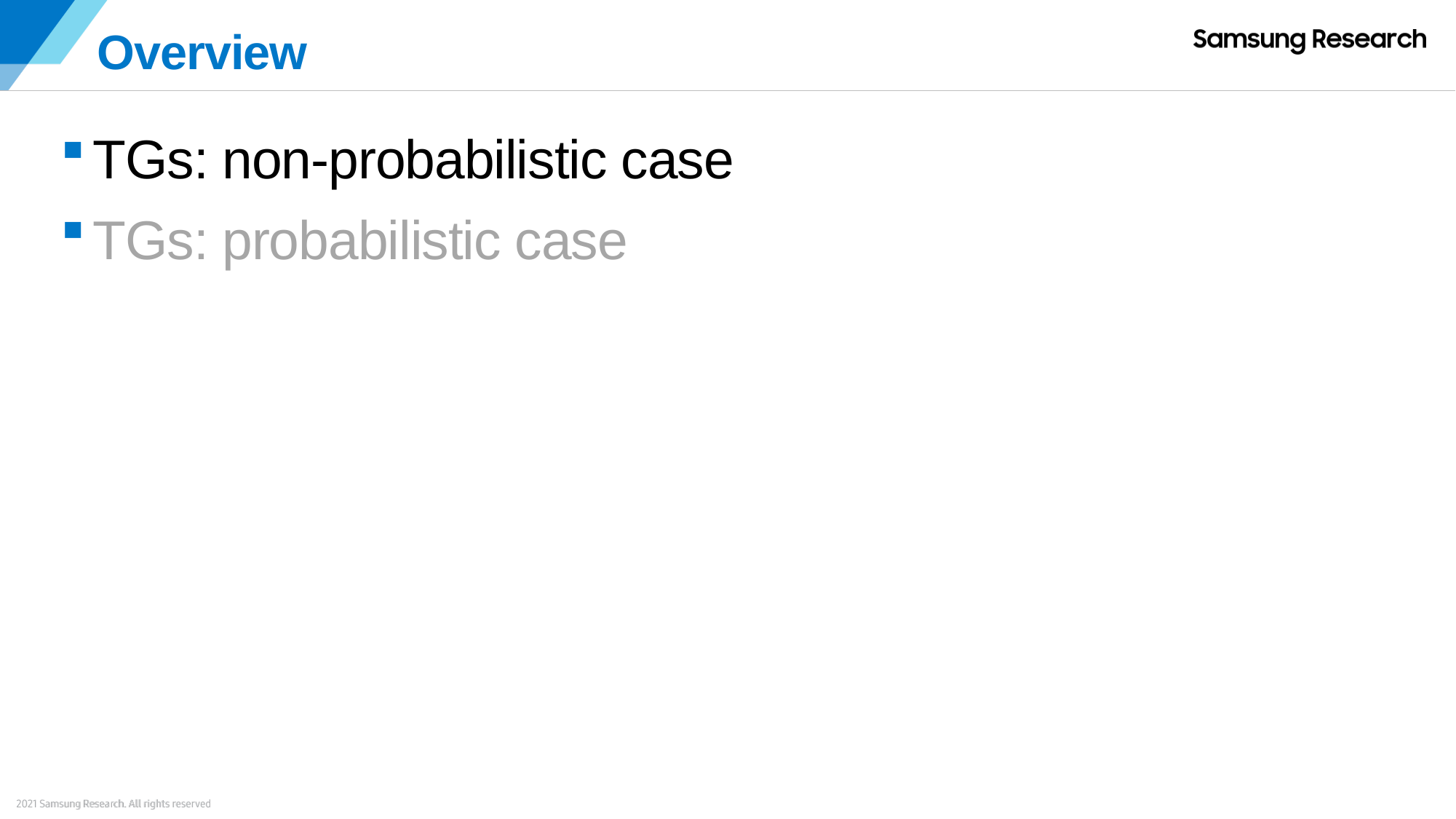

# Overview
TGs: non-probabilistic case
TGs: probabilistic case